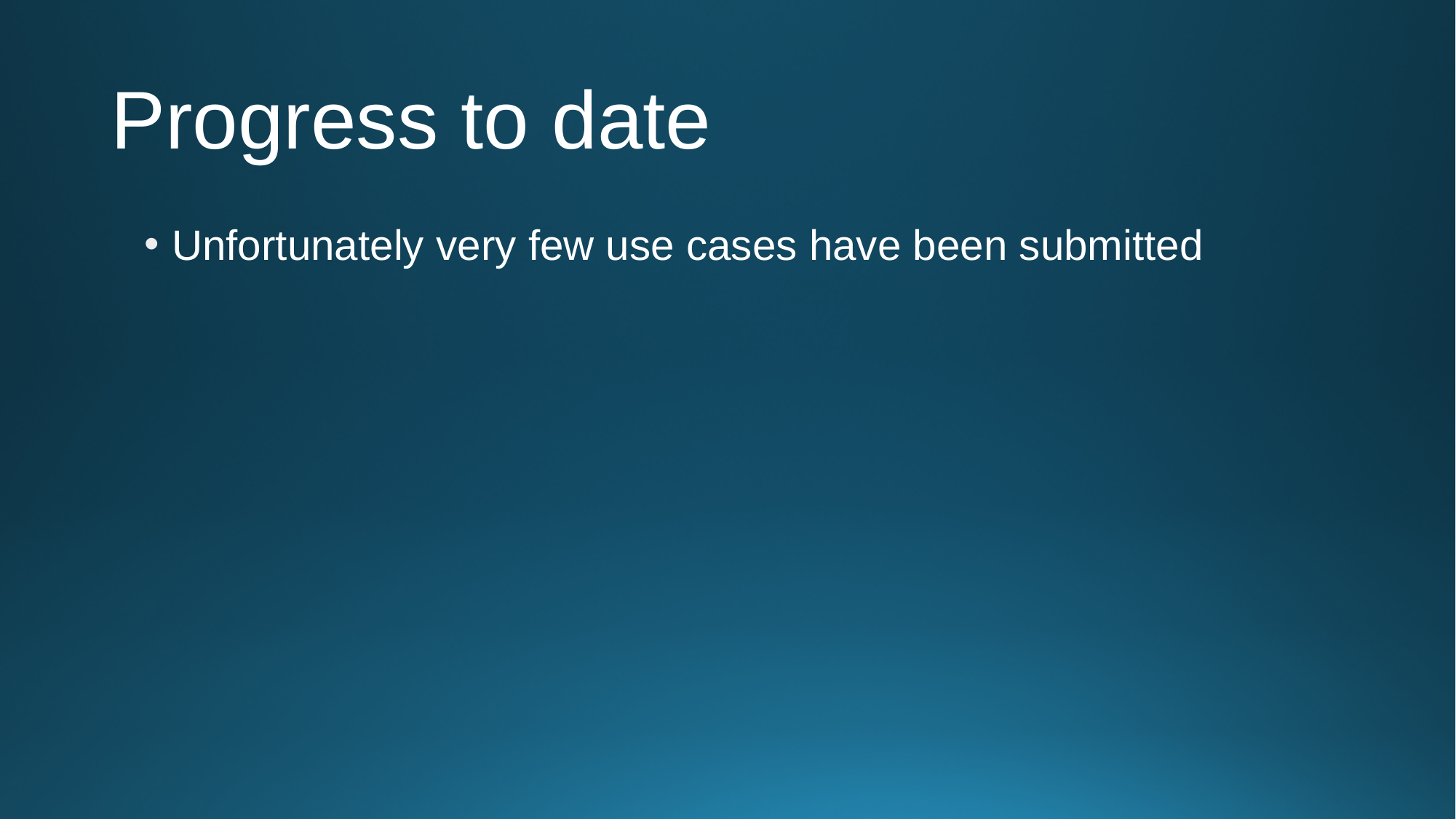

# Progress to date
Unfortunately very few use cases have been submitted